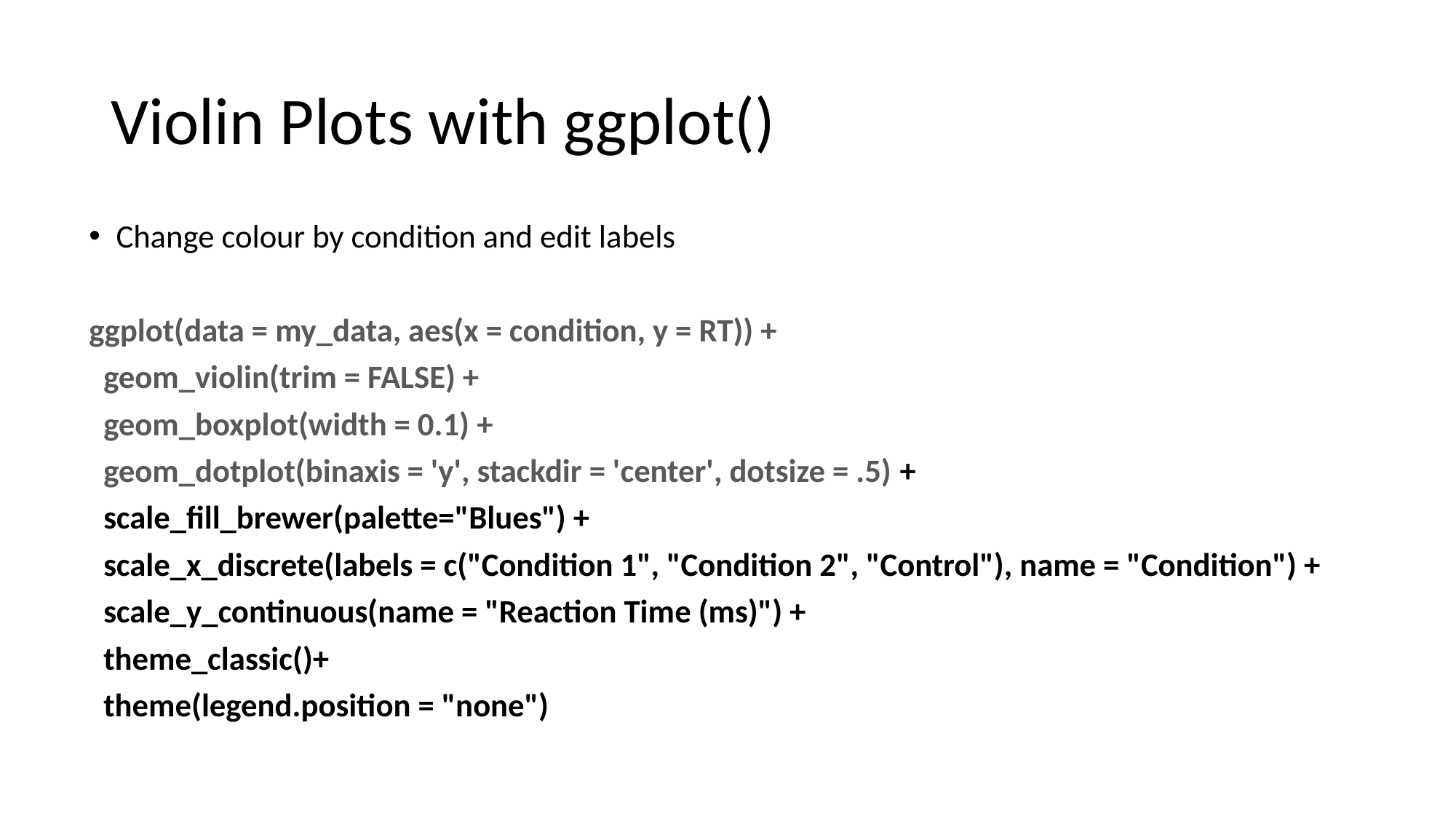

# Violin Plots with ggplot()
Change colour by condition and edit labels

ggplot(data = my_data, aes(x = condition, y = RT)) +
  geom_violin(trim = FALSE) +
  geom_boxplot(width = 0.1) +
  geom_dotplot(binaxis = 'y', stackdir = 'center', dotsize = .5) +
  scale_fill_brewer(palette="Blues") +
  scale_x_discrete(labels = c("Condition 1", "Condition 2", "Control"), name = "Condition") +
  scale_y_continuous(name = "Reaction Time (ms)") +
  theme_classic()+
  theme(legend.position = "none")